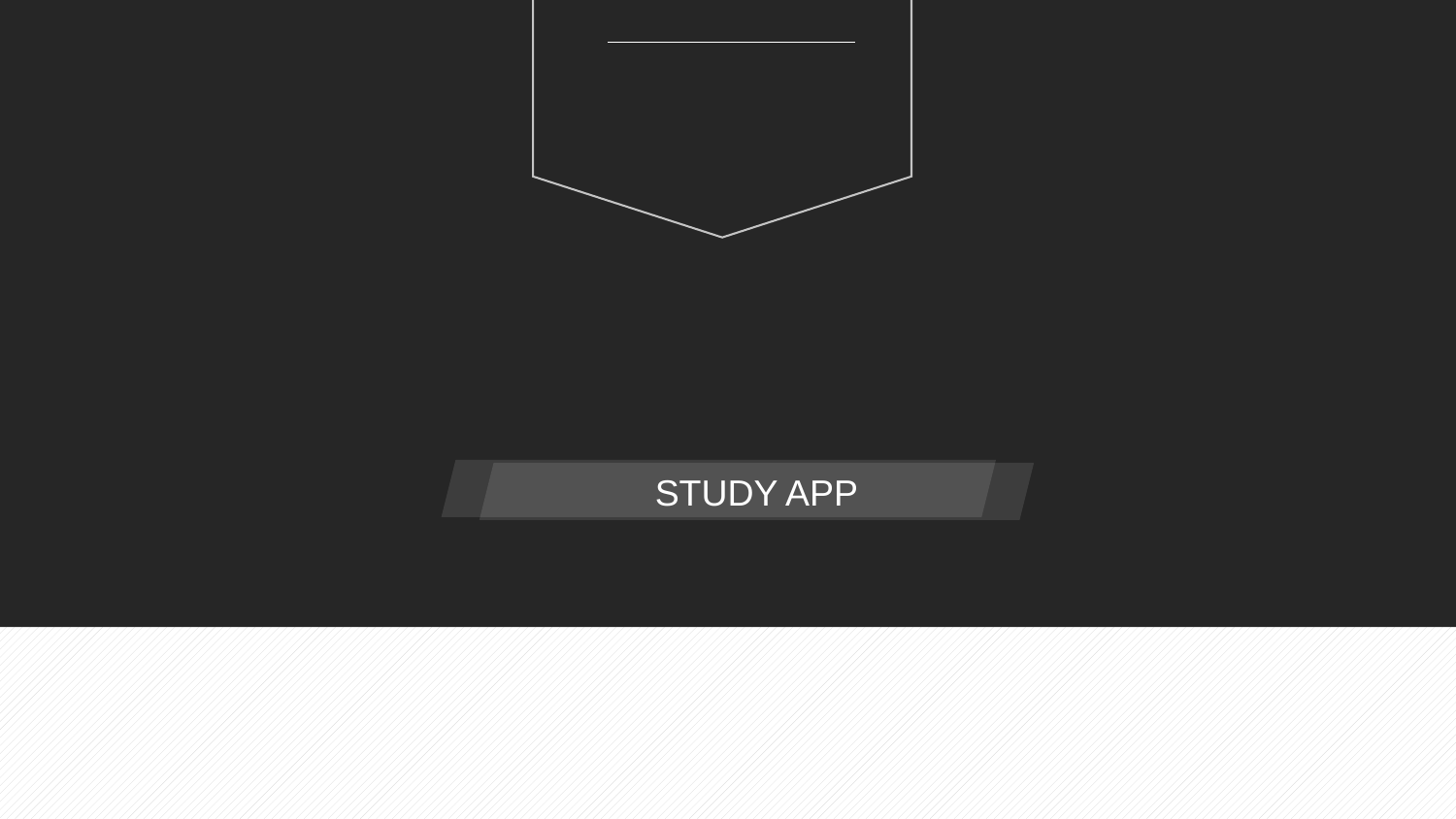

Software Engineering

Juhyeon Kim           Suji Oh
Dongju Yu          Sohee  Lee
Jak-sim-sam-il

STUDY APP